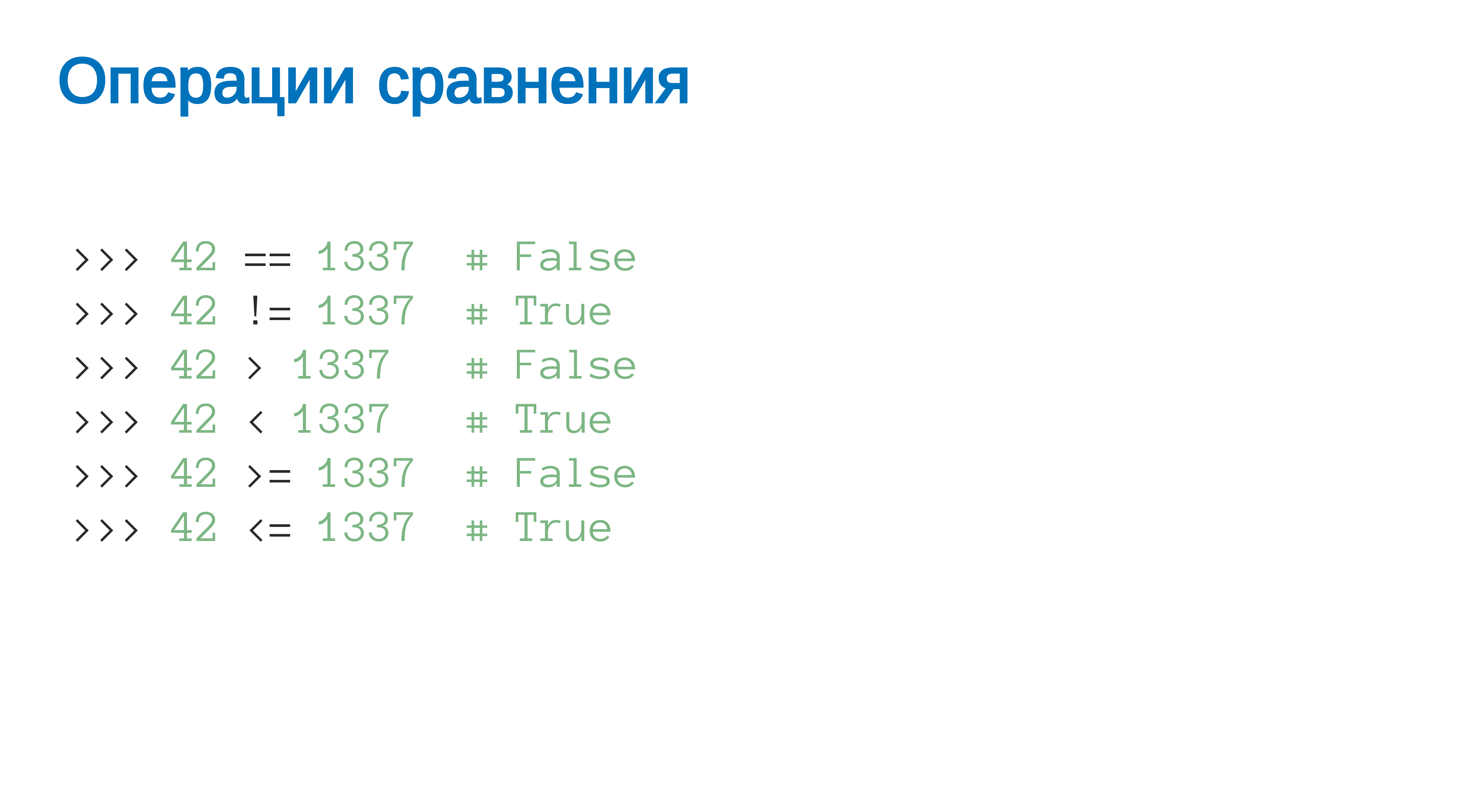

# Операции сравнения
>>> 42 == 1337  # False
>>> 42 != 1337  # True
>>> 42 > 1337   # False
>>> 42 < 1337   # True
>>> 42 >= 1337  # False
>>> 42 <= 1337  # True
44